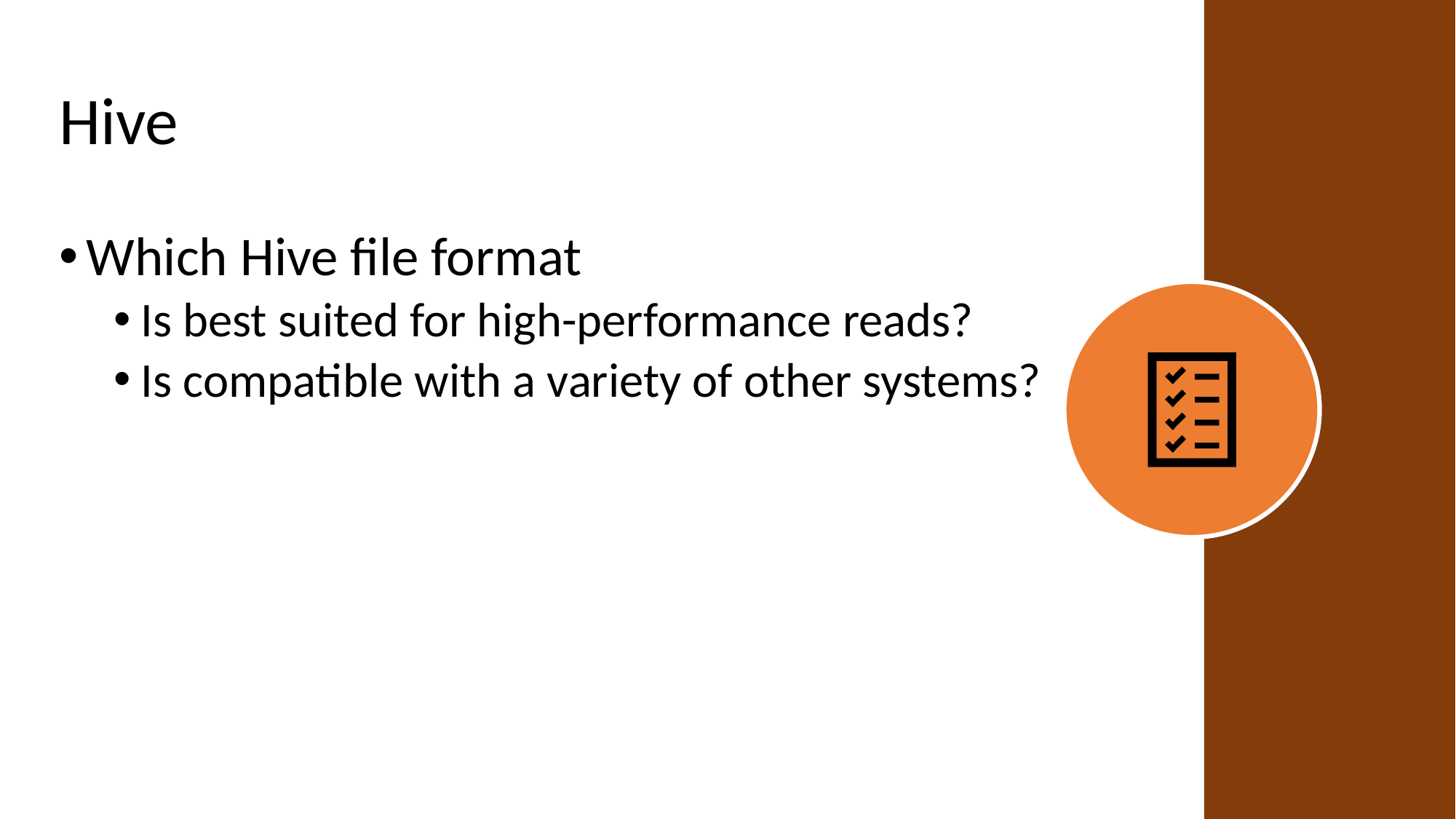

# Hive
Which Hive file format
Is best suited for high-performance reads?
Is compatible with a variety of other systems?